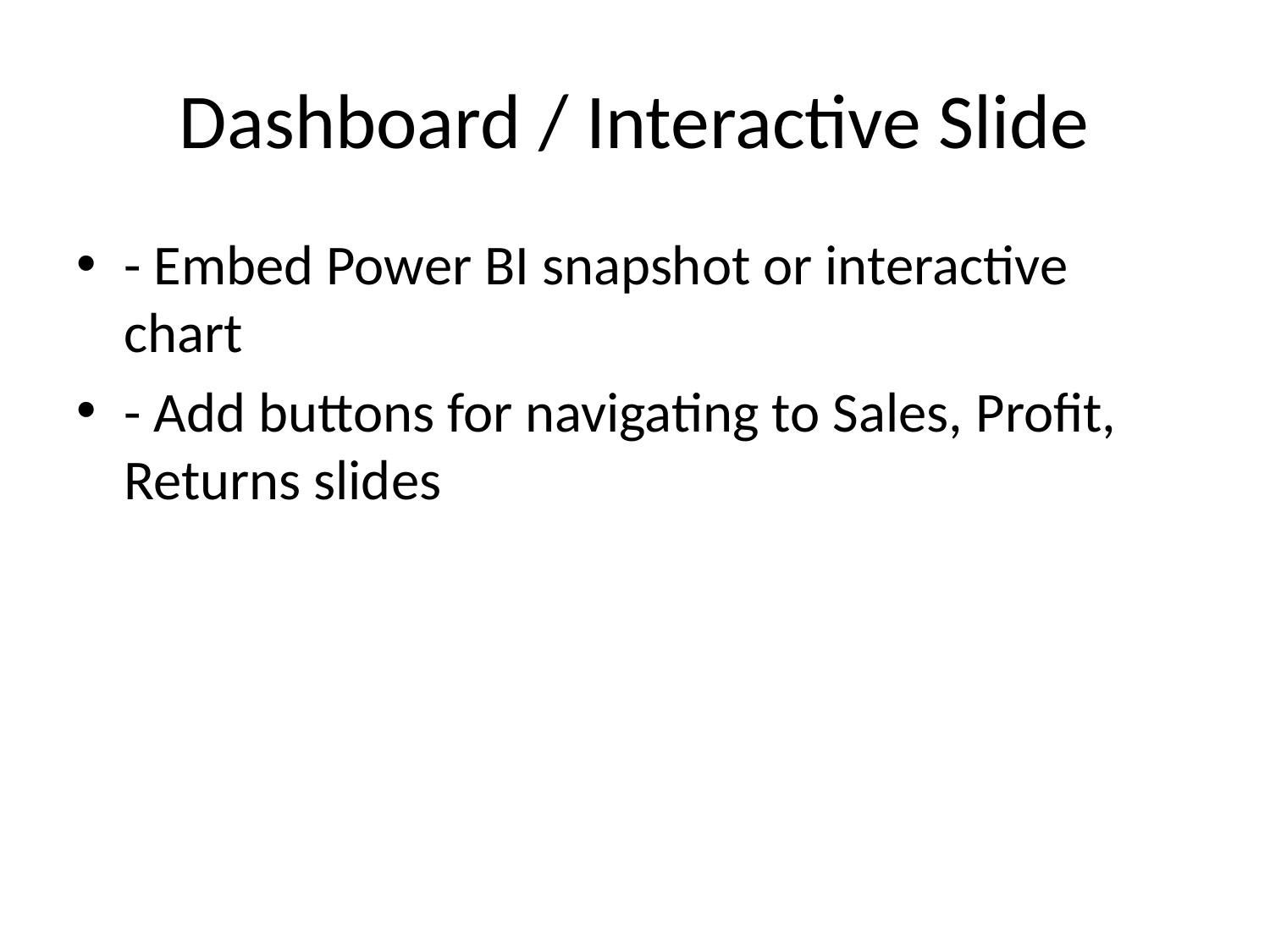

# Dashboard / Interactive Slide
- Embed Power BI snapshot or interactive chart
- Add buttons for navigating to Sales, Profit, Returns slides